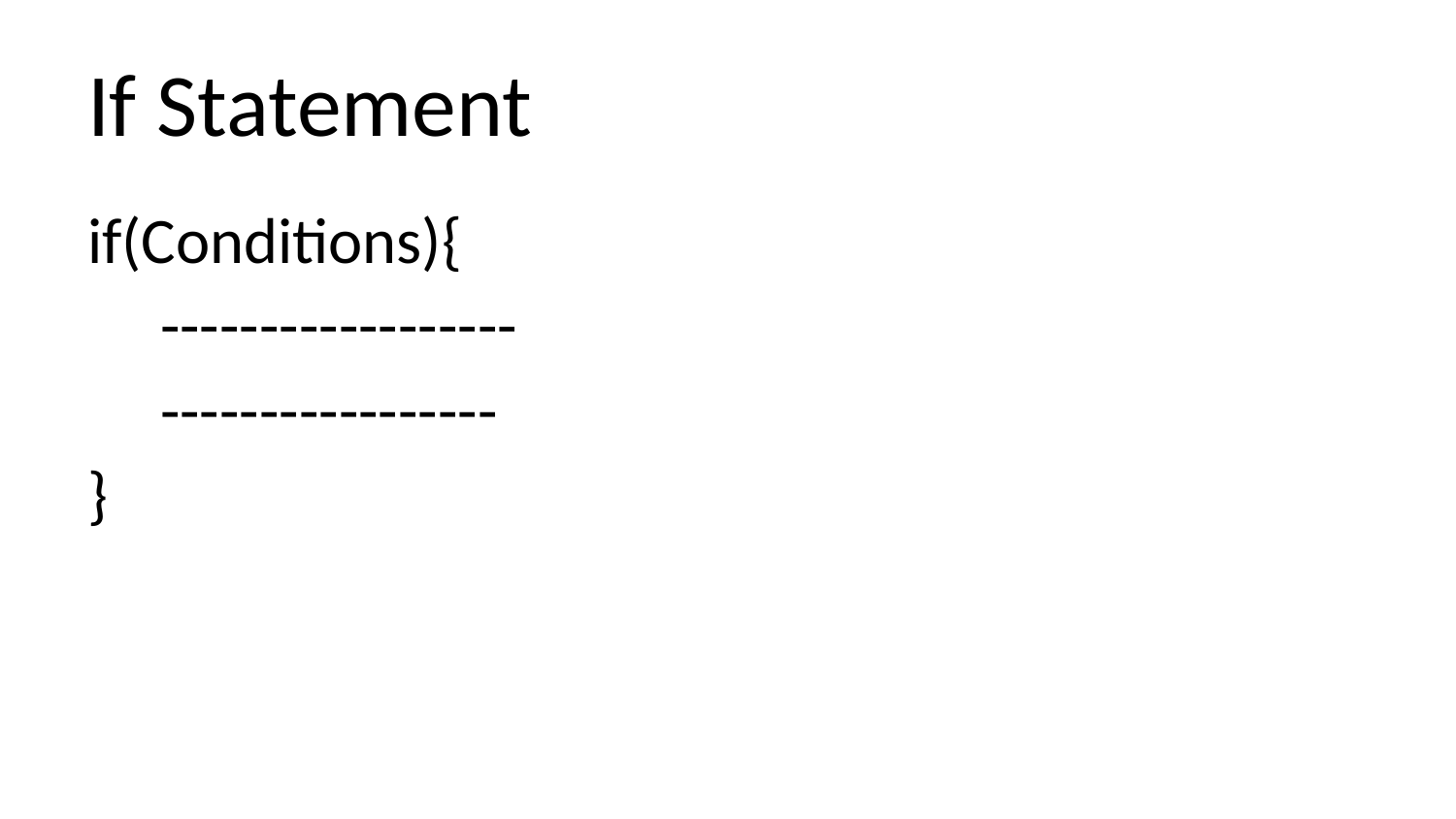

# If Statement
if(Conditions){
     ------------------
     -----------------
}